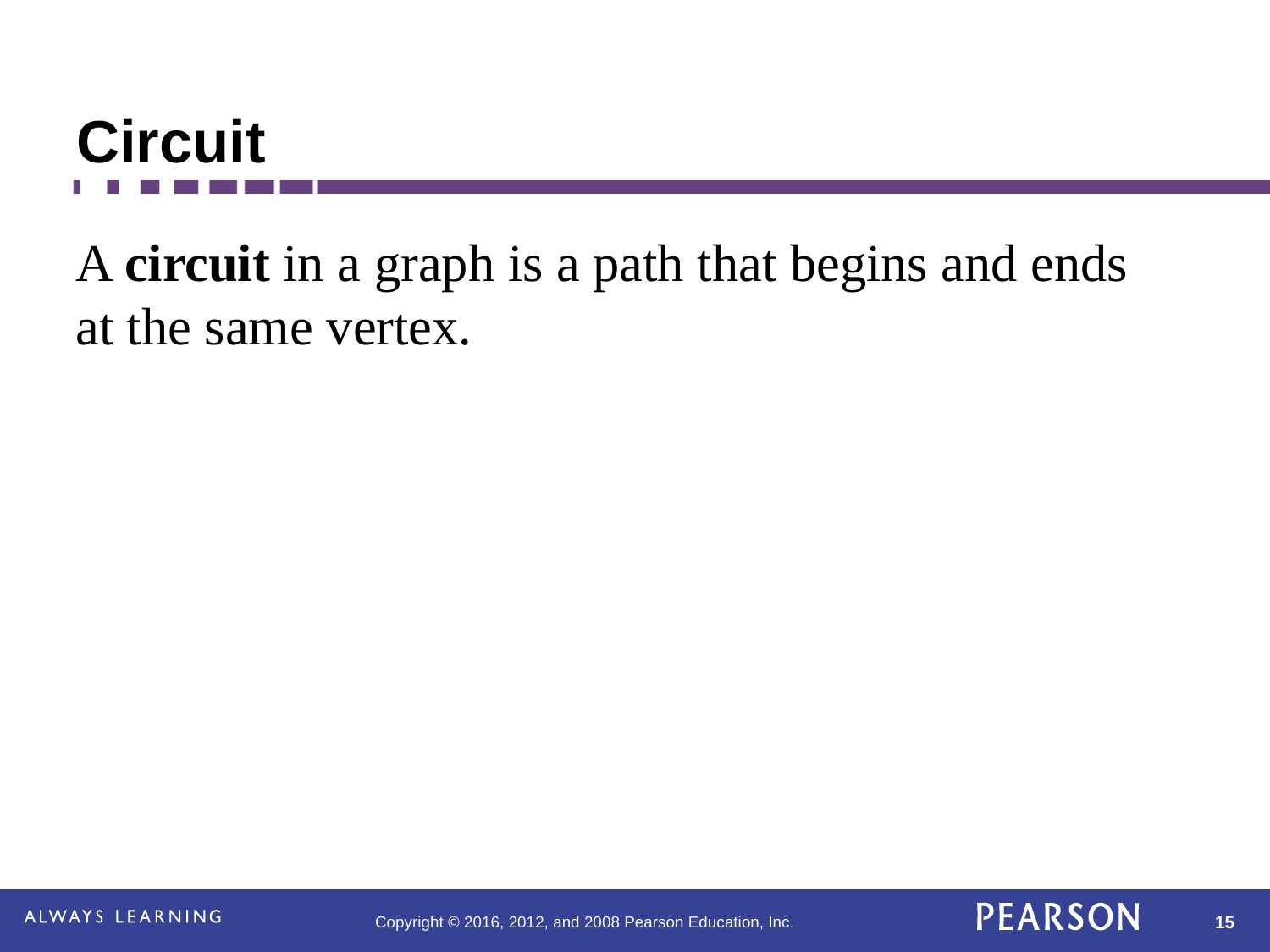

# Circuit
A circuit in a graph is a path that begins and ends at the same vertex.